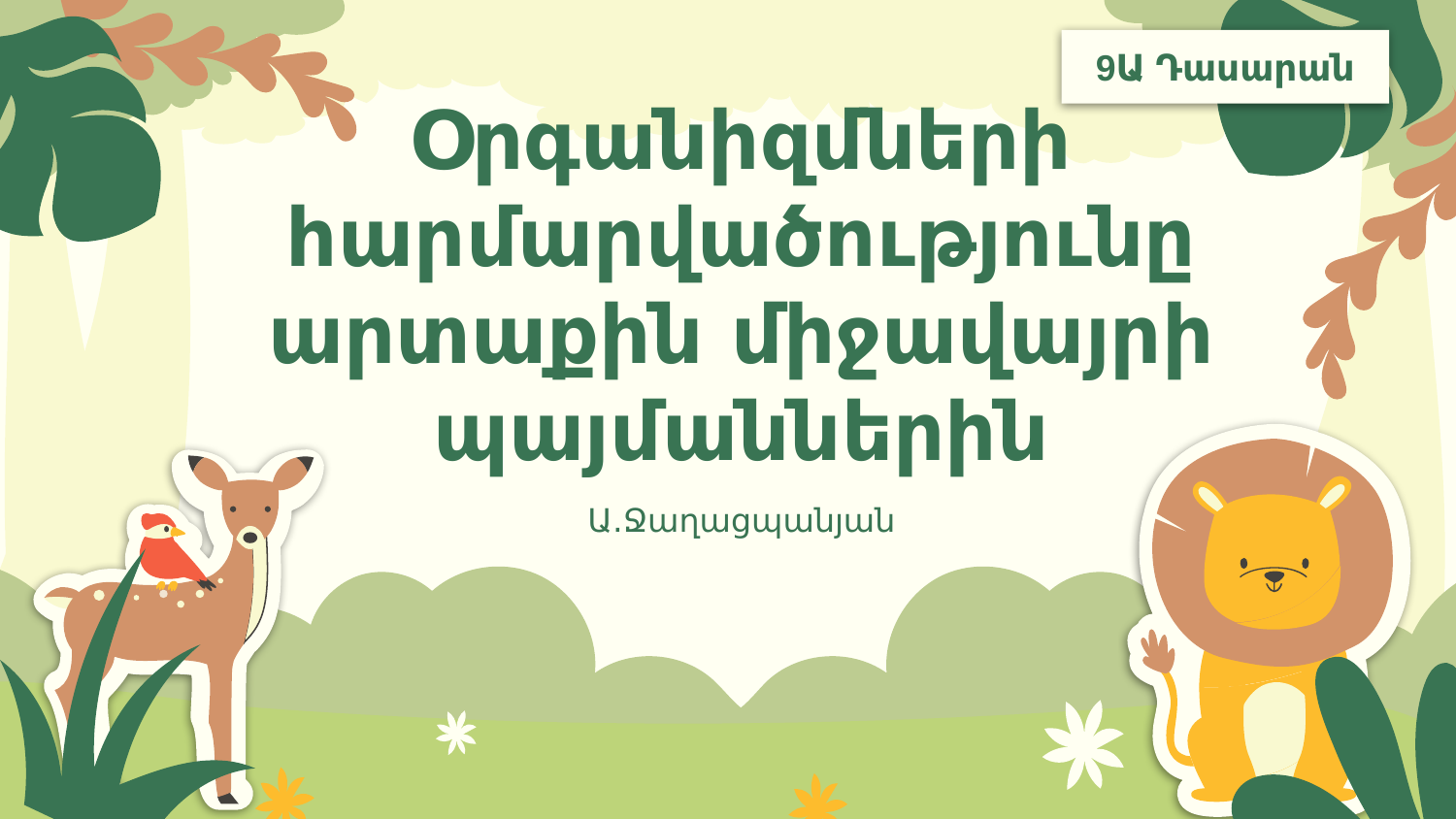

# Օրգանիզմների հարմարվածությունը արտաքին միջավայրի պայմաններին
9Ա Դասարան

Ա․Ջաղացպանյան